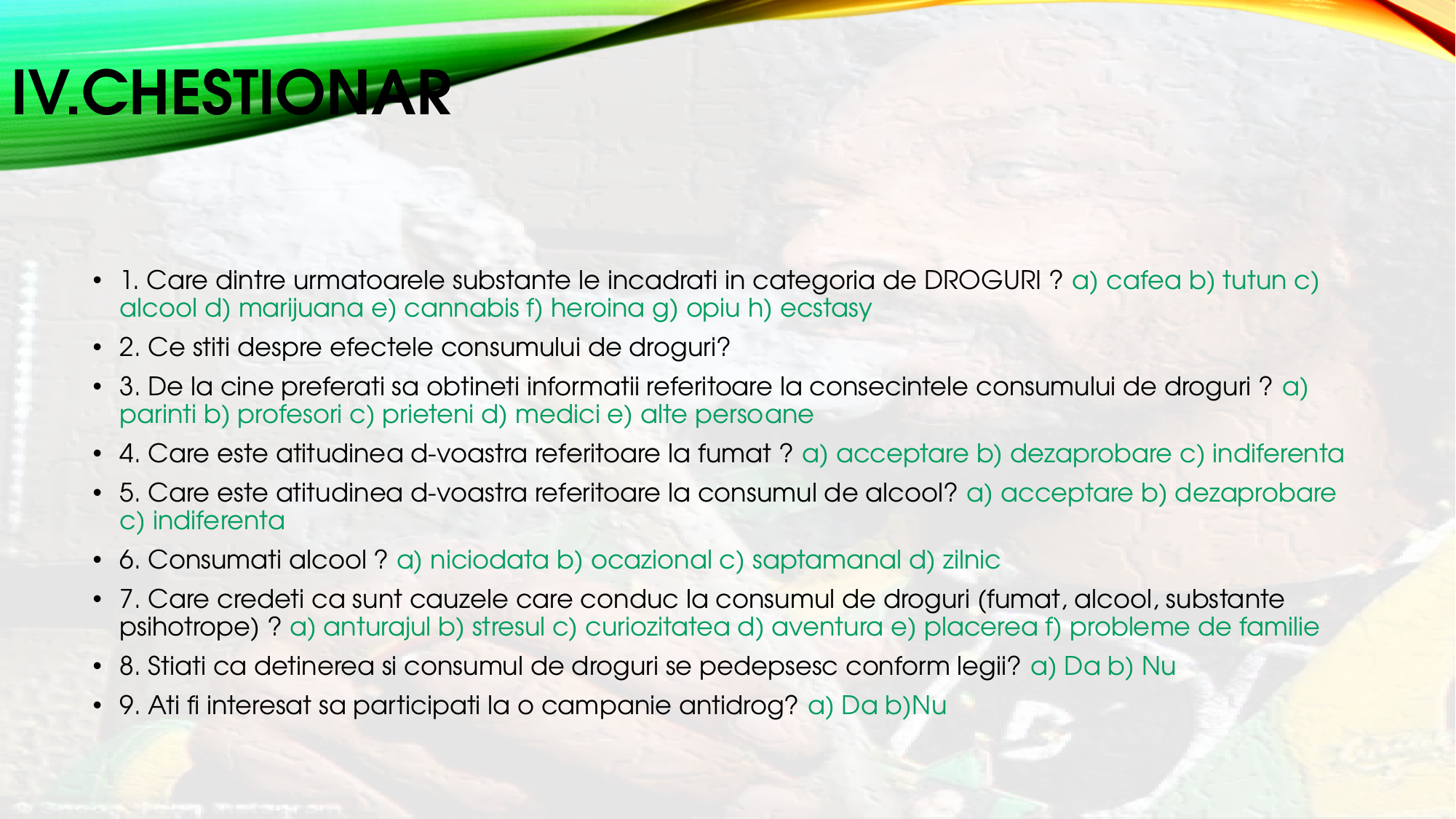

# IV.Chestionar
1. Care dintre urmatoarele substante le incadrati in categoria de DROGURI ? a) cafea b) tutun c) alcool d) marijuana e) cannabis f) heroina g) opiu h) ecstasy
2. Ce stiti despre efectele consumului de droguri?
3. De la cine preferati sa obtineti informatii referitoare la consecintele consumului de droguri ? a) parinti b) profesori c) prieteni d) medici e) alte persoane
4. Care este atitudinea d-voastra referitoare la fumat ? a) acceptare b) dezaprobare c) indiferenta
5. Care este atitudinea d-voastra referitoare la consumul de alcool? a) acceptare b) dezaprobare c) indiferenta
6. Consumati alcool ? a) niciodata b) ocazional c) saptamanal d) zilnic
7. Care credeti ca sunt cauzele care conduc la consumul de droguri (fumat, alcool, substante psihotrope) ? a) anturajul b) stresul c) curiozitatea d) aventura e) placerea f) probleme de familie
8. Stiati ca detinerea si consumul de droguri se pedepsesc conform legii? a) Da b) Nu
9. Ati fi interesat sa participati la o campanie antidrog? a) Da b)Nu